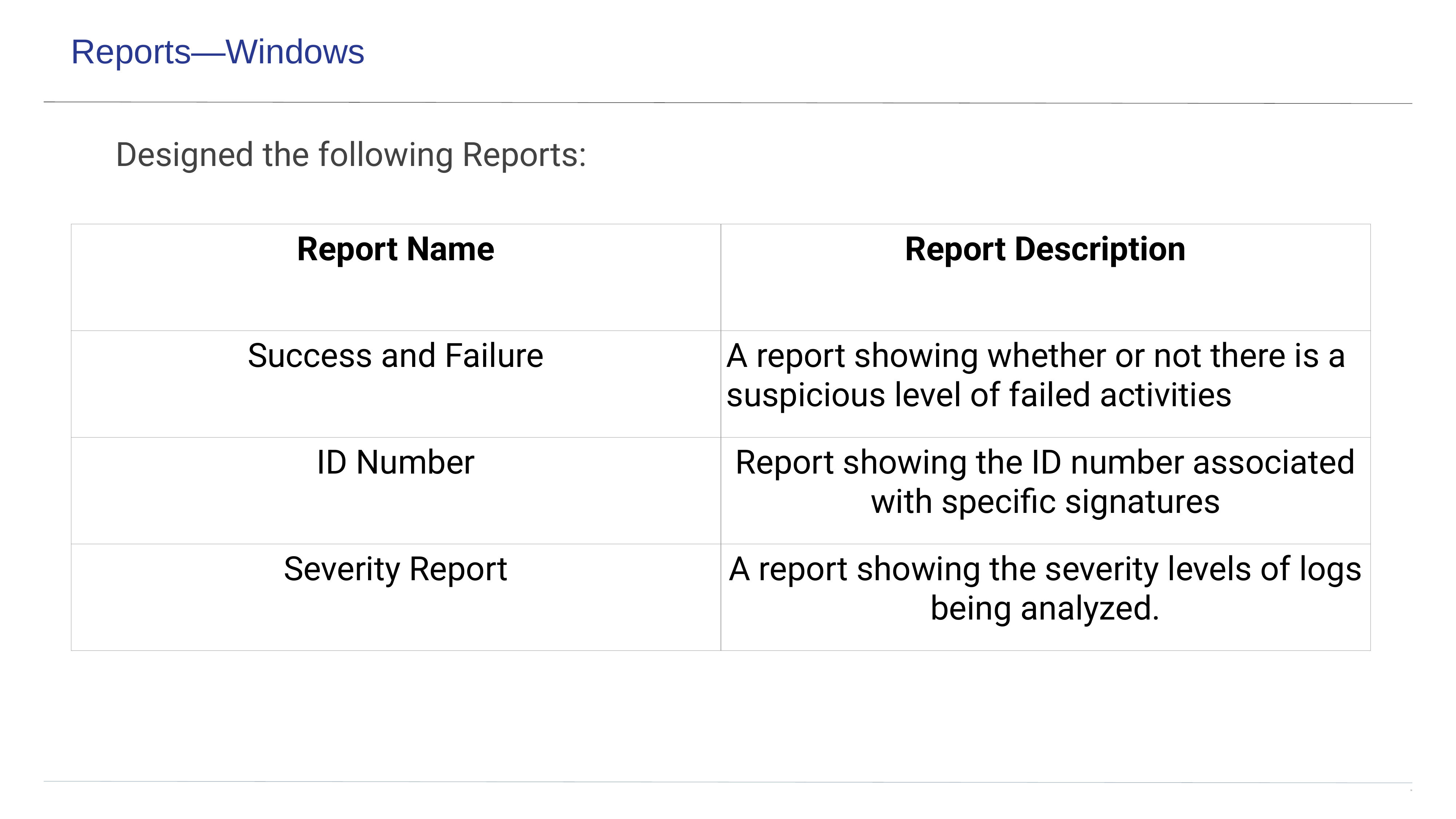

# Reports—Windows
Designed the following Reports:

| Report Name | Report Description |
| --- | --- |
| Success and Failure | A report showing whether or not there is a suspicious level of failed activities |
| ID Number | Report showing the ID number associated with specific signatures |
| Severity Report | A report showing the severity levels of logs being analyzed. |
11